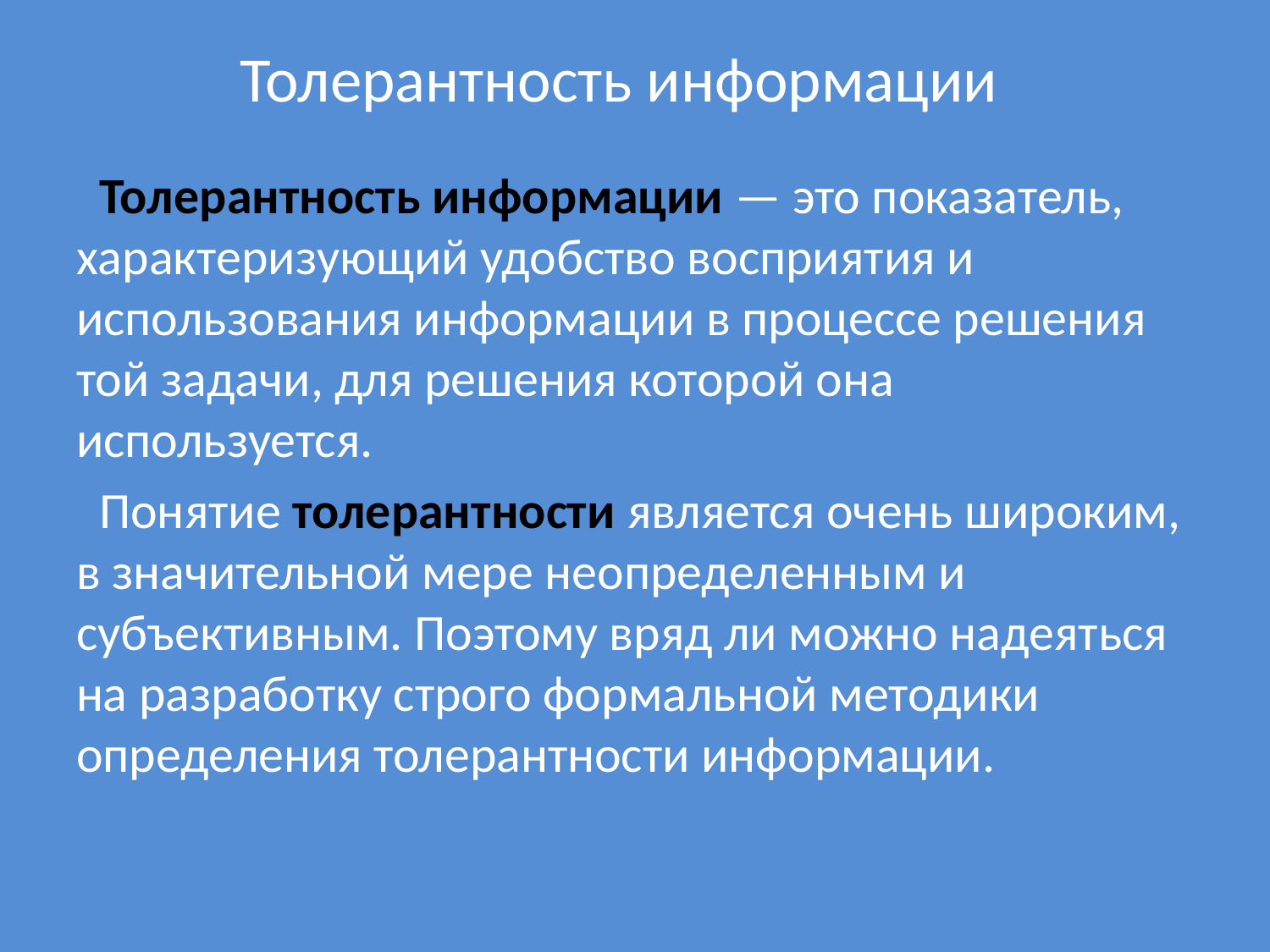

# Толерантность информации
  Толерантность информации — это показатель, характеризующий удобство восприятия и использования информации в процессе решения той задачи, для решения которой она используется.
  Понятие толерантности является очень широким, в значительной мере неопределенным и субъективным. Поэтому вряд ли можно надеяться на разработку строго формальной методики определения толерантности информации.